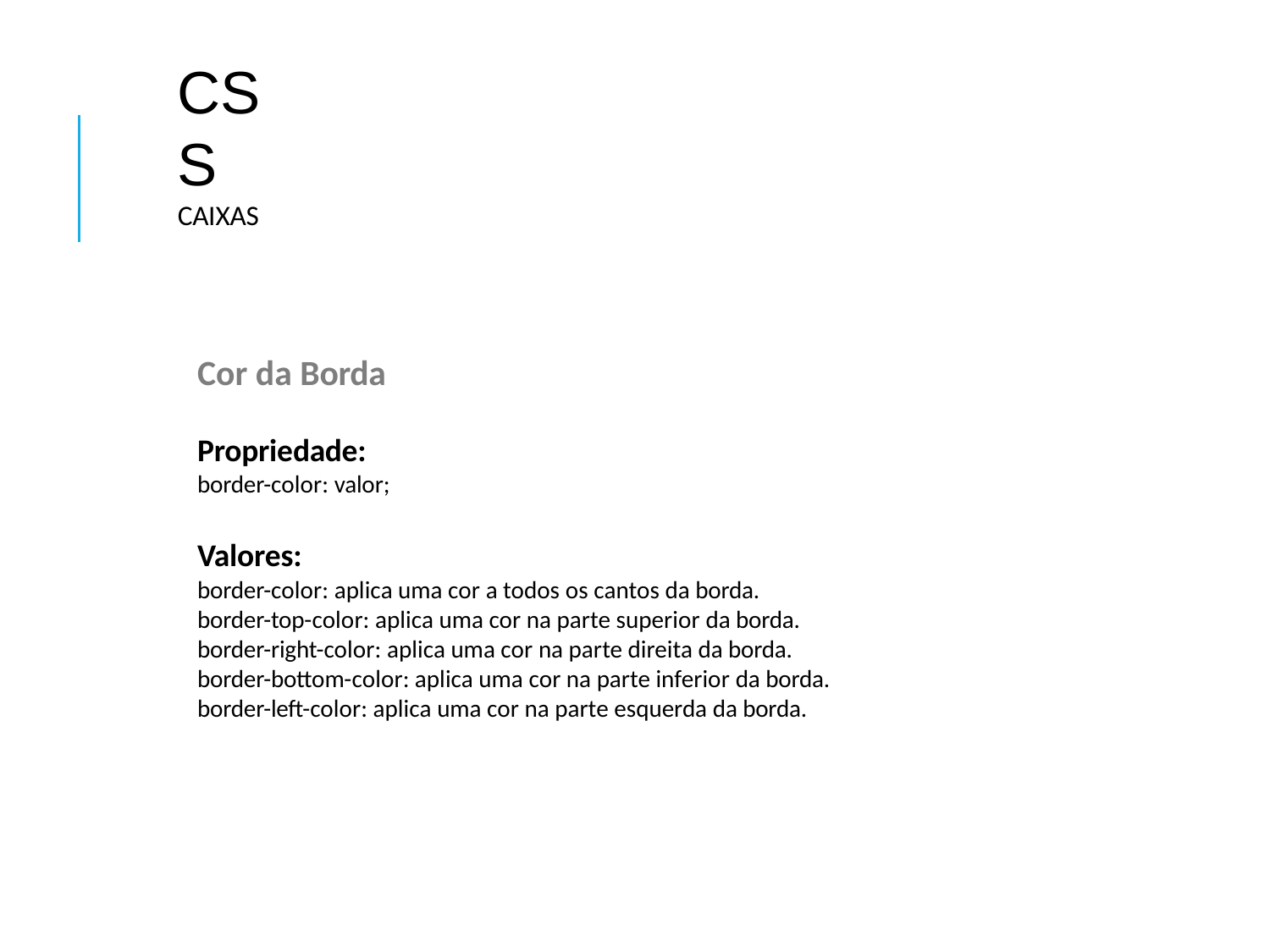

# CSS
Caixas
Cor da Borda

Propriedade:
border-color: valor;

Valores:
border-color: aplica uma cor a todos os cantos da borda. border-top-color: aplica uma cor na parte superior da borda. border-right-color: aplica uma cor na parte direita da borda. border-bottom-color: aplica uma cor na parte inferior da borda. border-left-color: aplica uma cor na parte esquerda da borda.